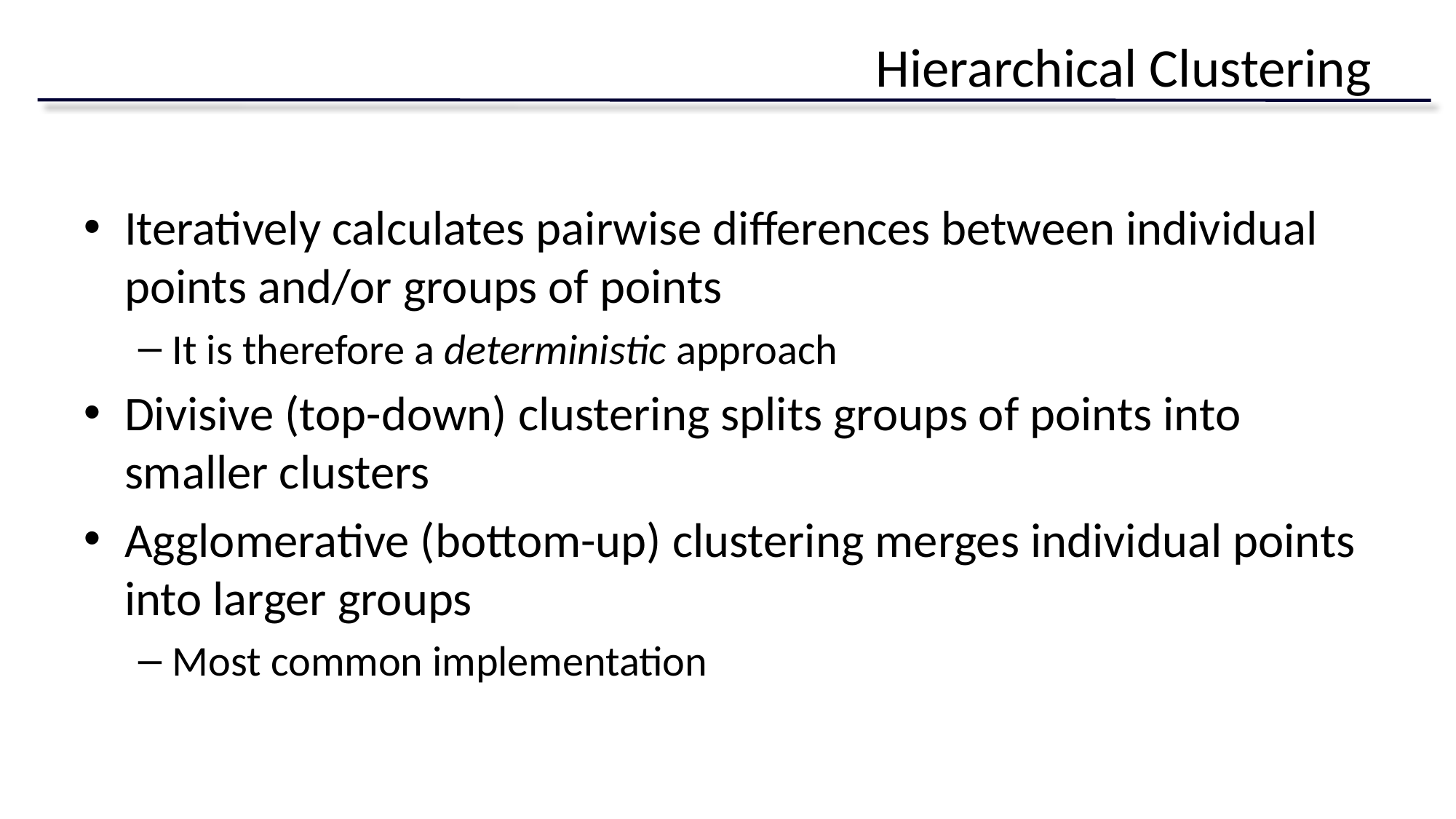

# Hierarchical Clustering
Iteratively calculates pairwise differences between individual points and/or groups of points
It is therefore a deterministic approach
Divisive (top-down) clustering splits groups of points into smaller clusters
Agglomerative (bottom-up) clustering merges individual points into larger groups
Most common implementation